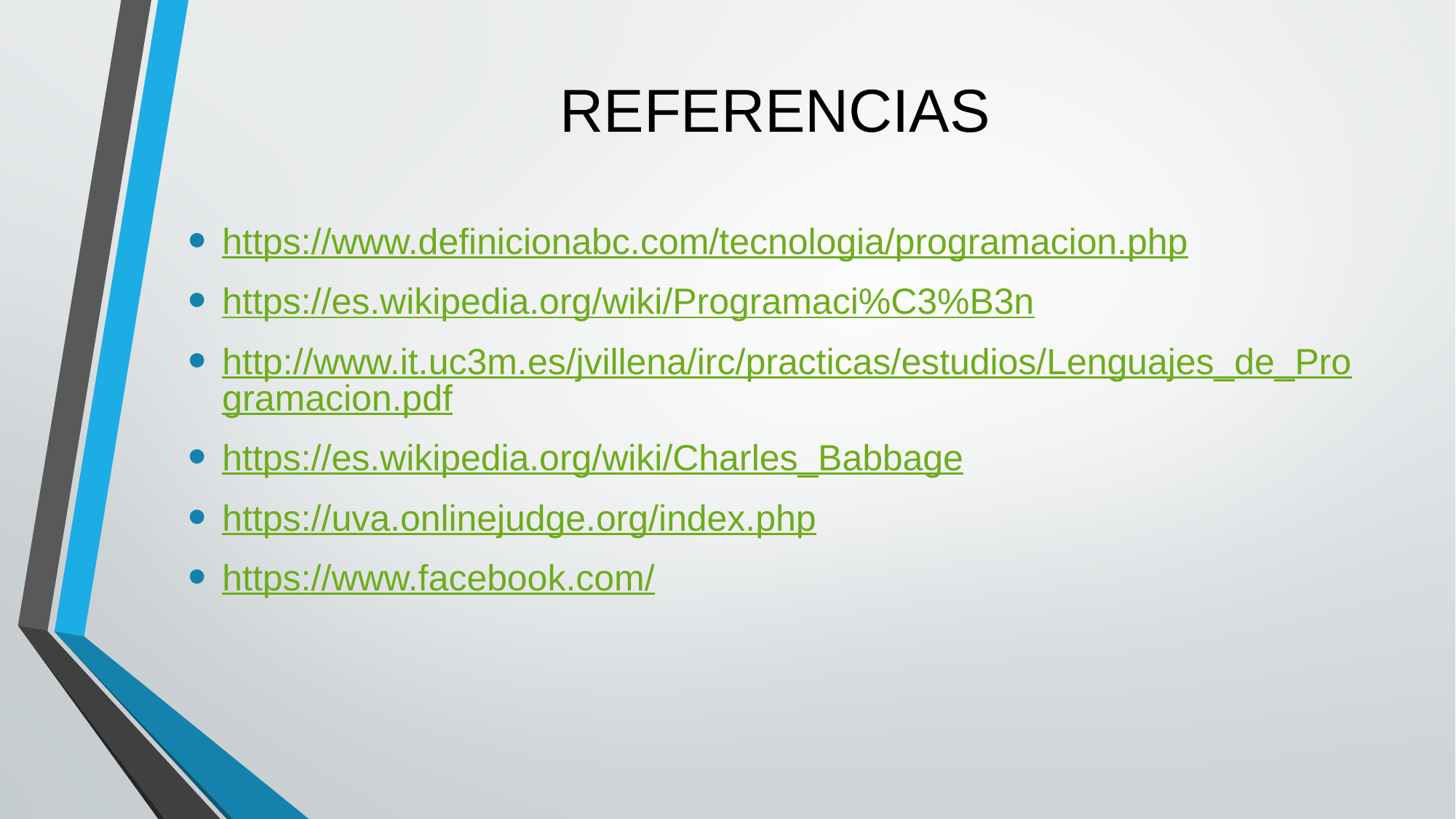

# REFERENCIAS
https://www.definicionabc.com/tecnologia/programacion.php
https://es.wikipedia.org/wiki/Programaci%C3%B3n
http://www.it.uc3m.es/jvillena/irc/practicas/estudios/Lenguajes_de_Programacion.pdf
https://es.wikipedia.org/wiki/Charles_Babbage
https://uva.onlinejudge.org/index.php
https://www.facebook.com/